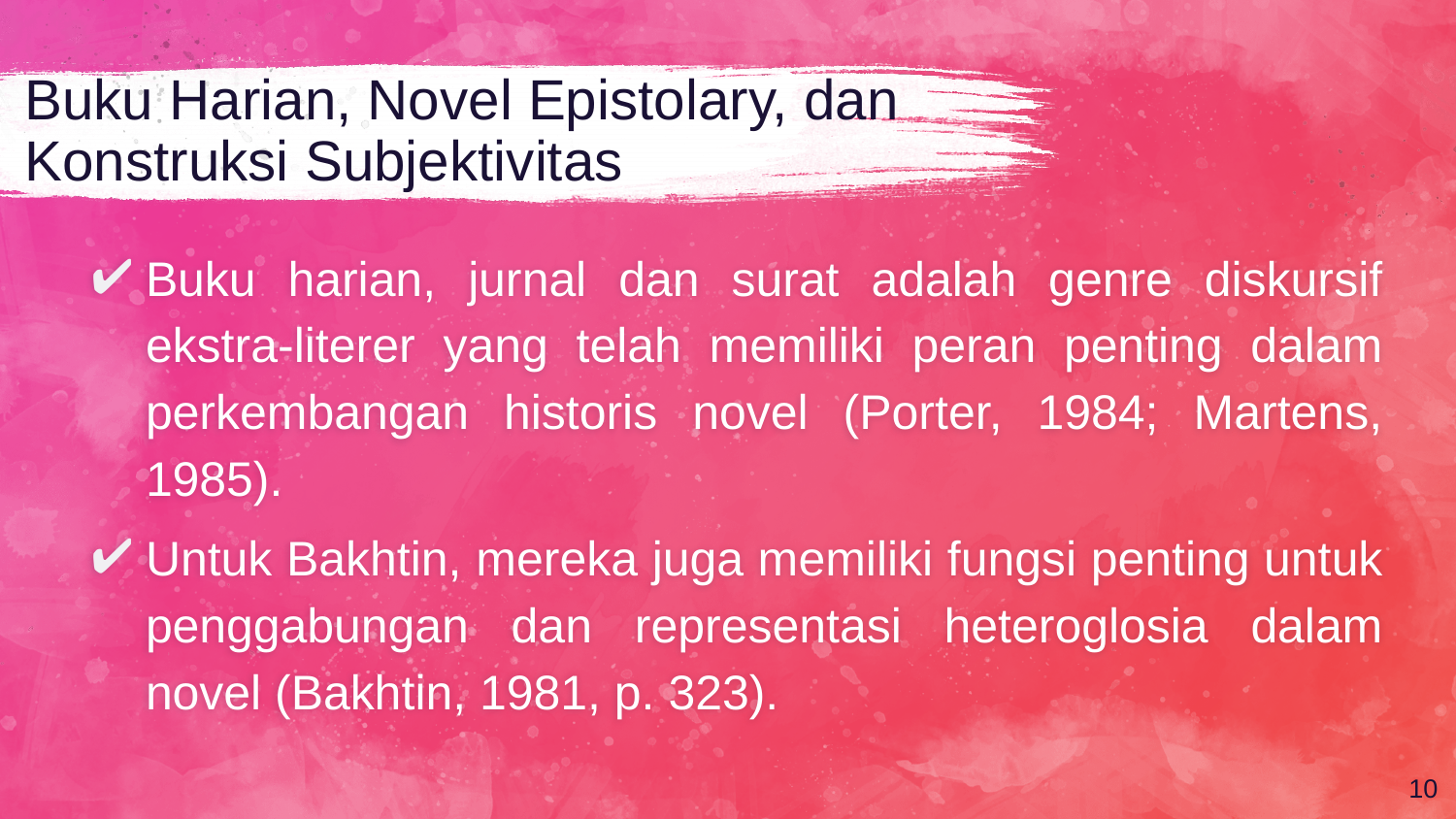

# Buku Harian, Novel Epistolary, dan Konstruksi Subjektivitas
Buku harian, jurnal dan surat adalah genre diskursif ekstra-literer yang telah memiliki peran penting dalam perkembangan historis novel (Porter, 1984; Martens, 1985).
Untuk Bakhtin, mereka juga memiliki fungsi penting untuk penggabungan dan representasi heteroglosia dalam novel (Bakhtin, 1981, p. 323).
10